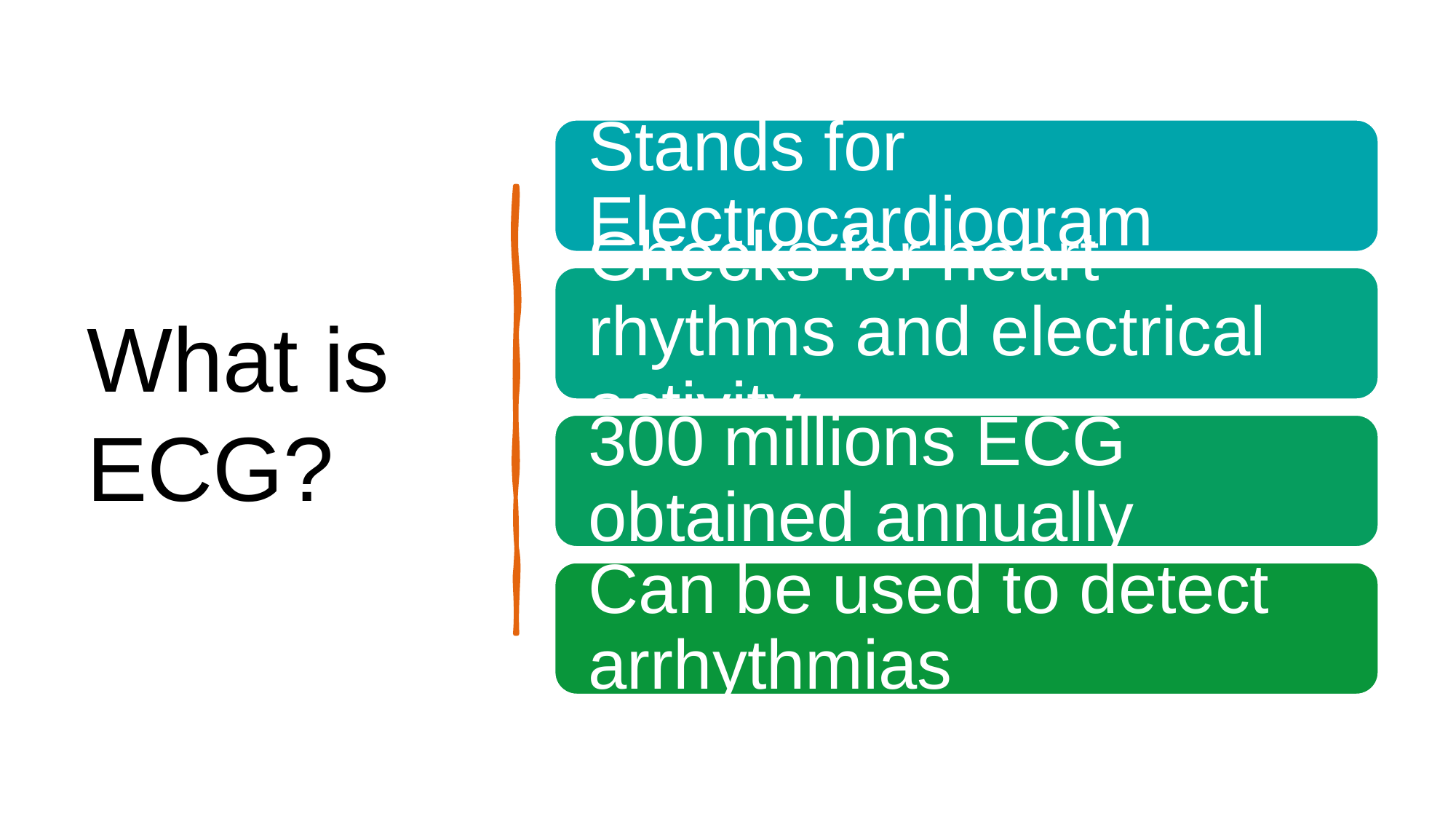

Stands for Electrocardiogram
Checks for heart rhythms and electrical activity
300 millions ECG obtained annually
Can be used to detect arrhythmias
# What is ECG?